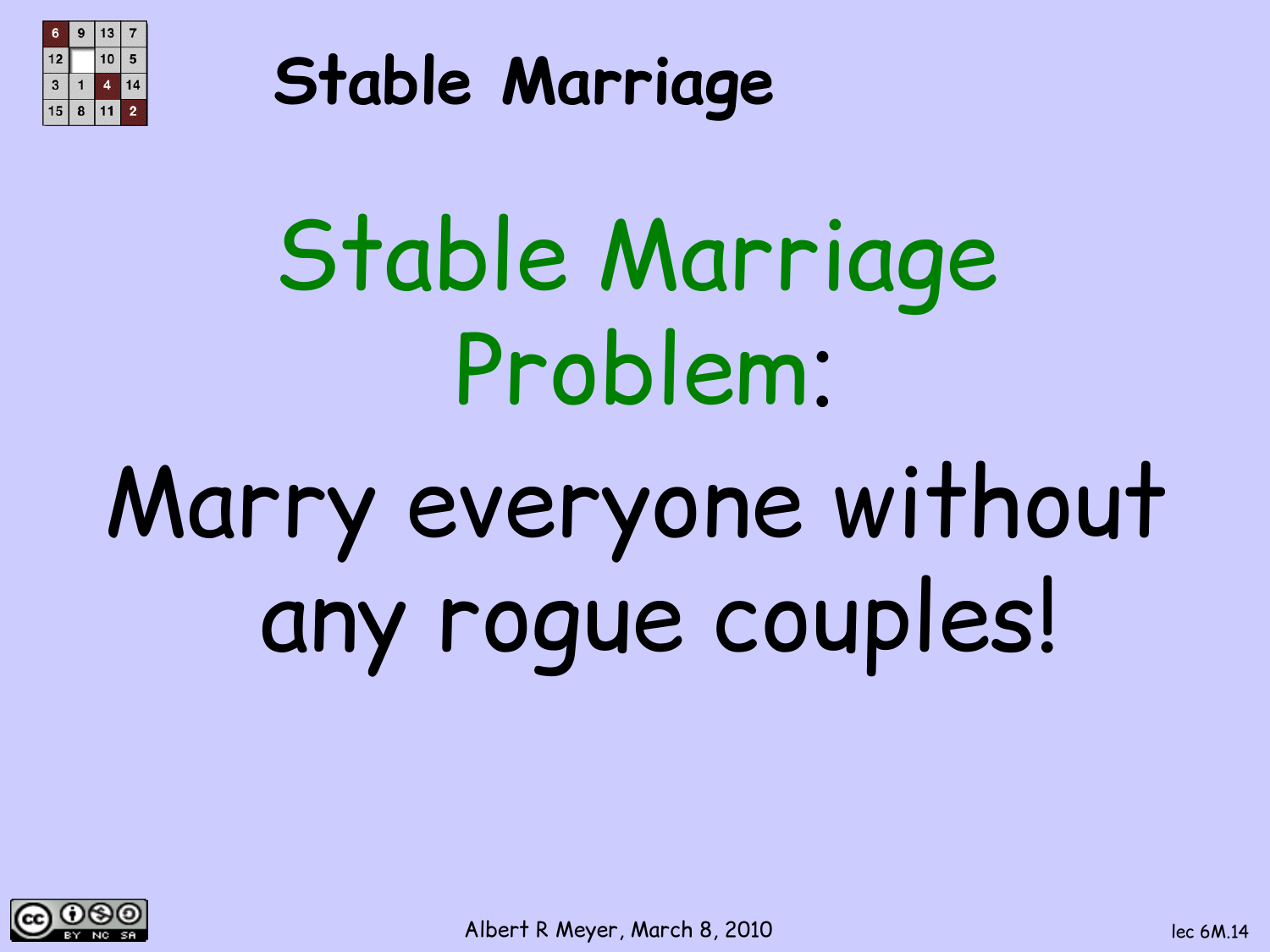

# Stable Marriage
Stable Marriage Problem:
Marry everyone without any rogue couples!
lec 6M.14